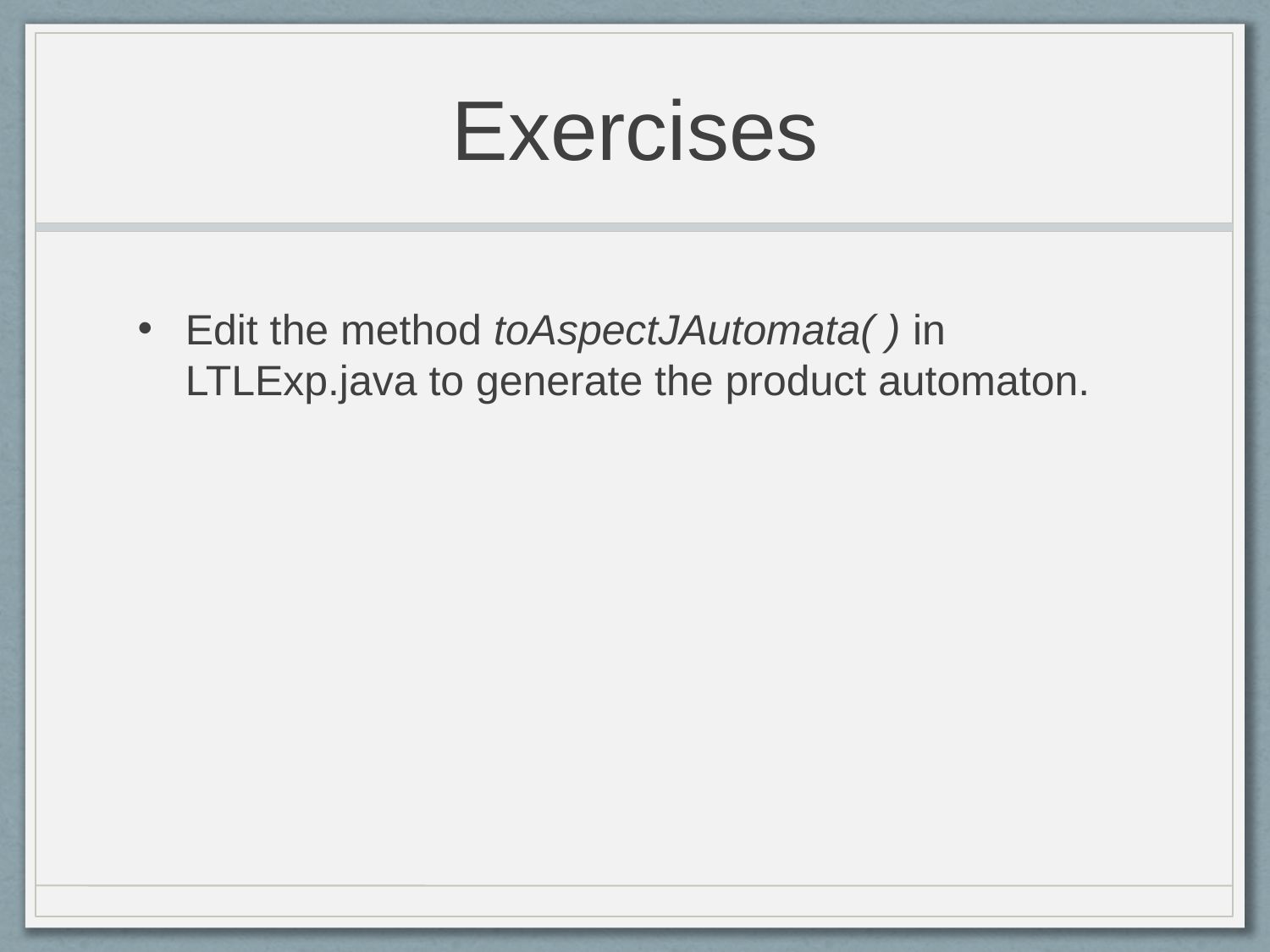

# Exercises
Edit the method toAspectJAutomata( ) in LTLExp.java to generate the product automaton.